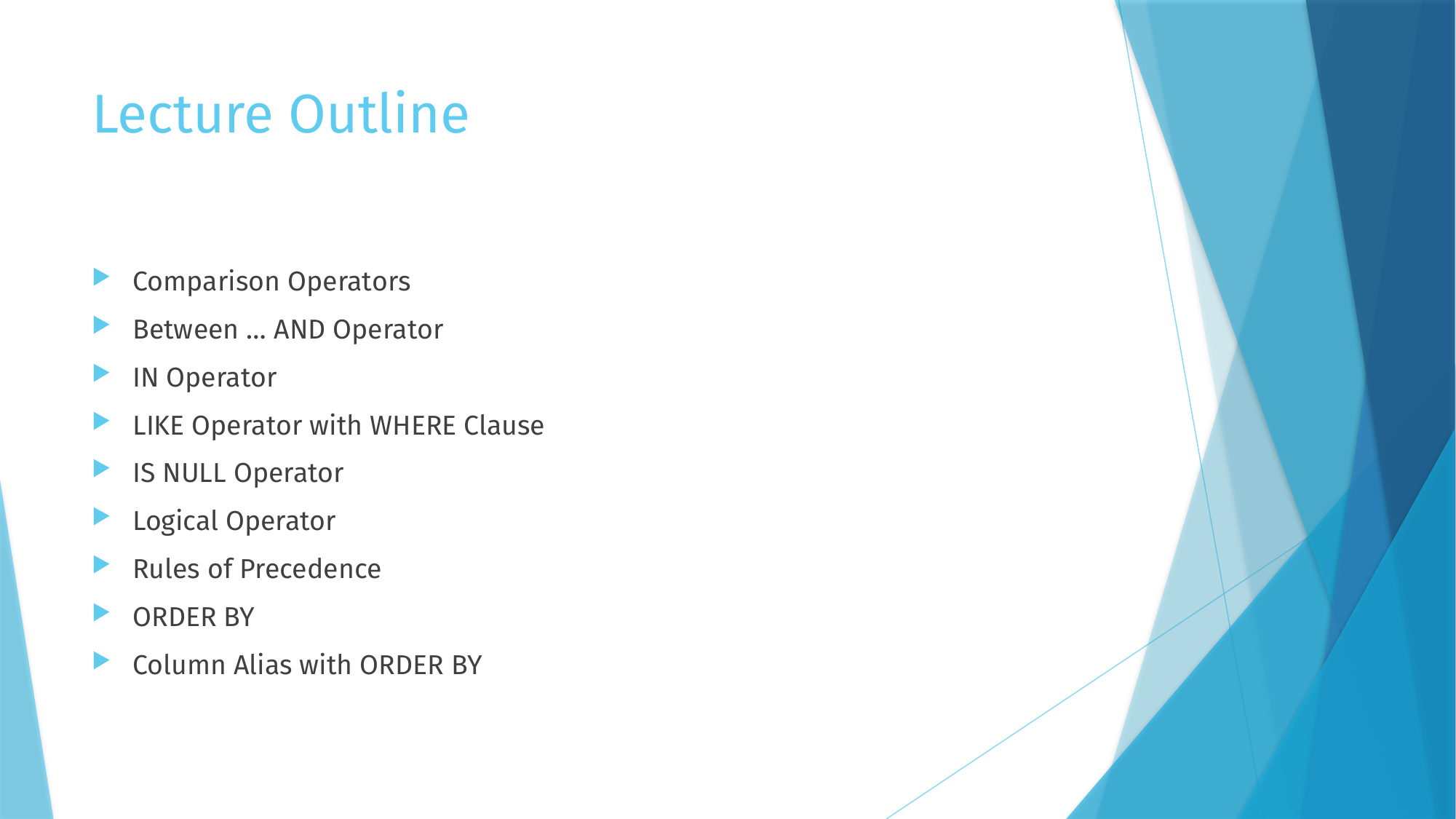

# Lecture Outline
Comparison Operators
Between … AND Operator
IN Operator
LIKE Operator with WHERE Clause
IS NULL Operator
Logical Operator
Rules of Precedence
ORDER BY
Column Alias with ORDER BY